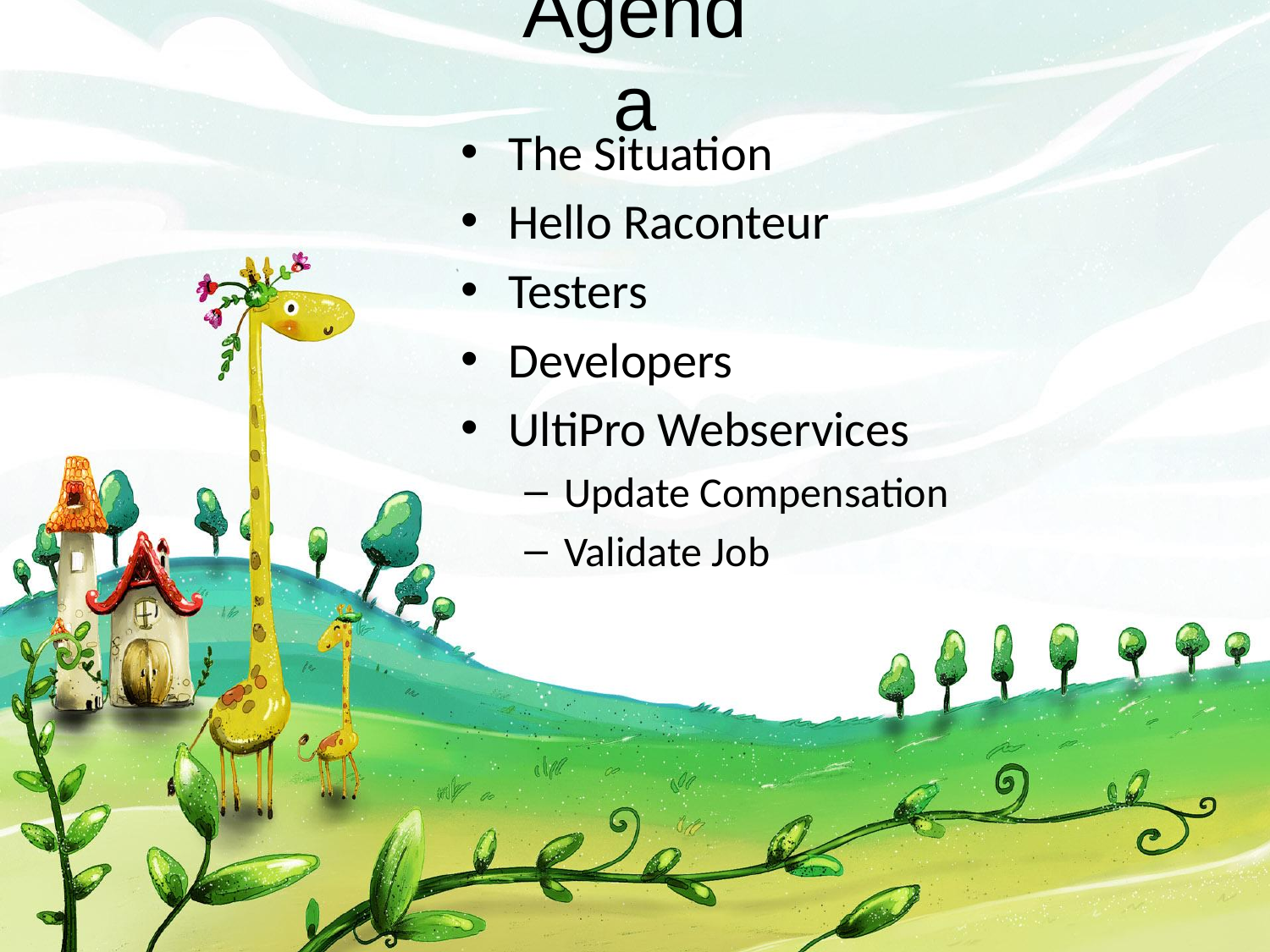

# Agenda
The Situation
Hello Raconteur
Testers
Developers
UltiPro Webservices
Update Compensation
Validate Job